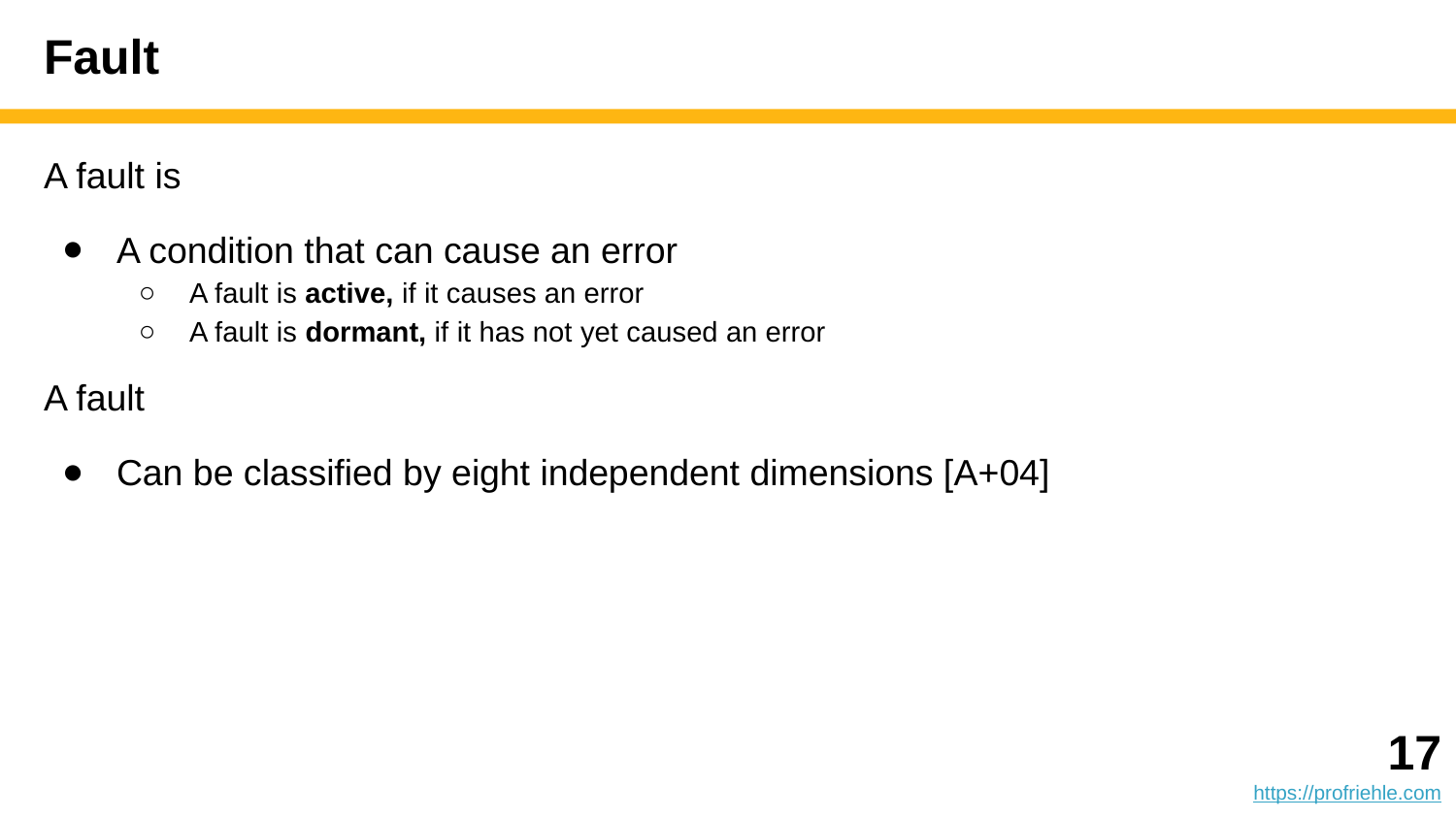

# Fault
A fault is
A condition that can cause an error
A fault is active, if it causes an error
A fault is dormant, if it has not yet caused an error
A fault
Can be classified by eight independent dimensions [A+04]

17
https://profriehle.com